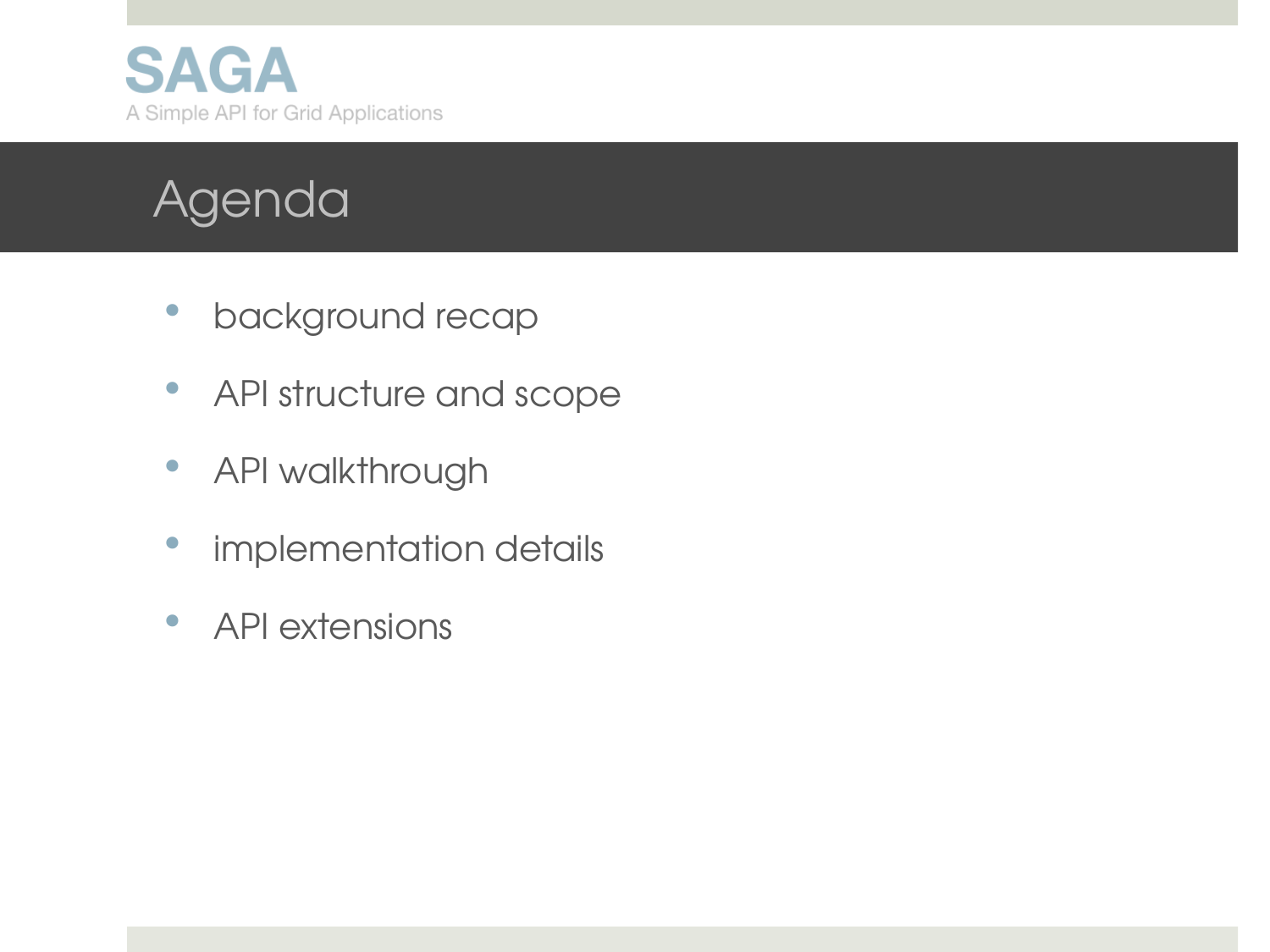

# Agenda
background recap
API structure and scope
API walkthrough
implementation details
API extensions